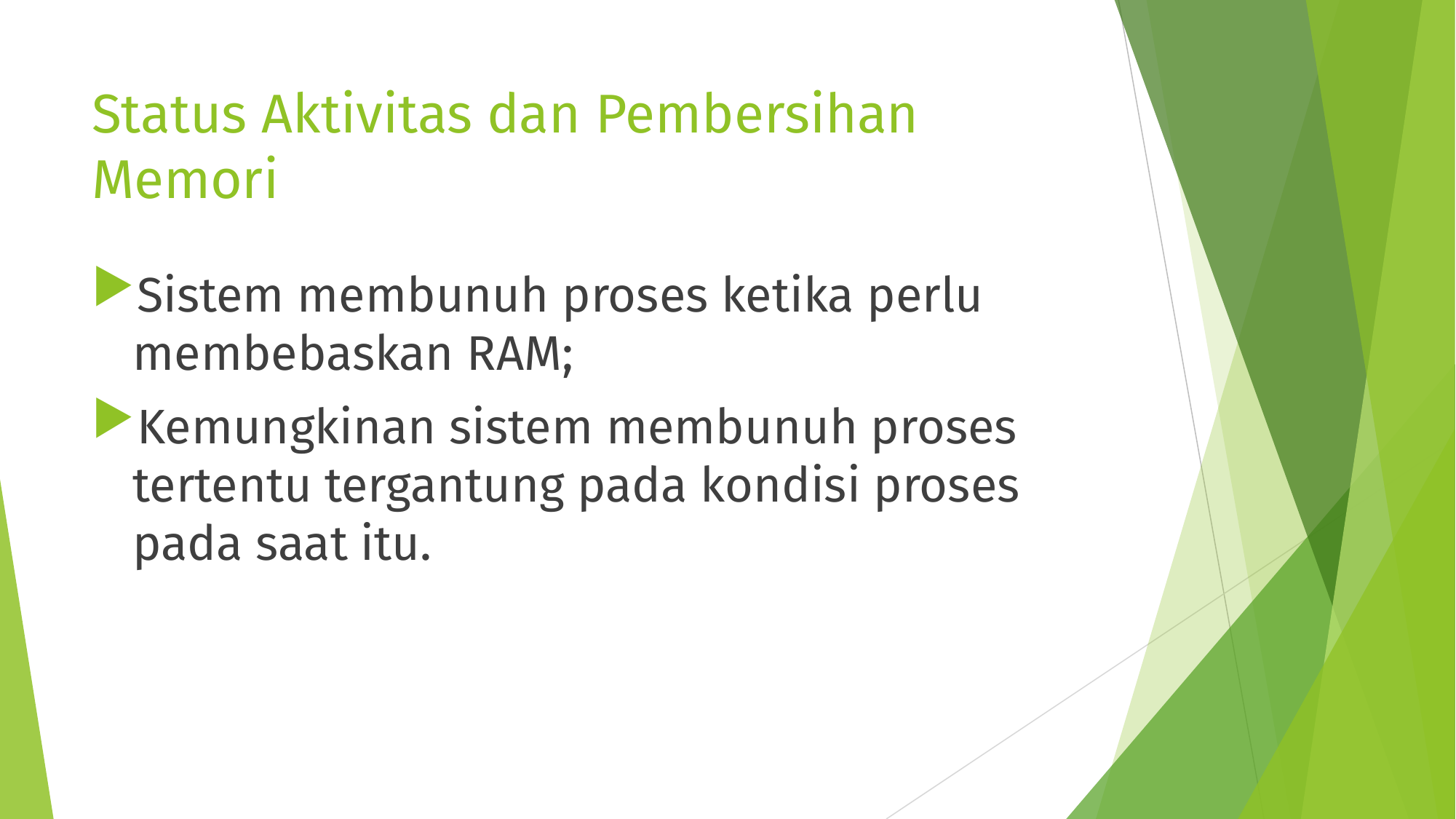

# Status Aktivitas dan Pembersihan Memori
Sistem membunuh proses ketika perlu membebaskan RAM;
Kemungkinan sistem membunuh proses tertentu tergantung pada kondisi proses pada saat itu.